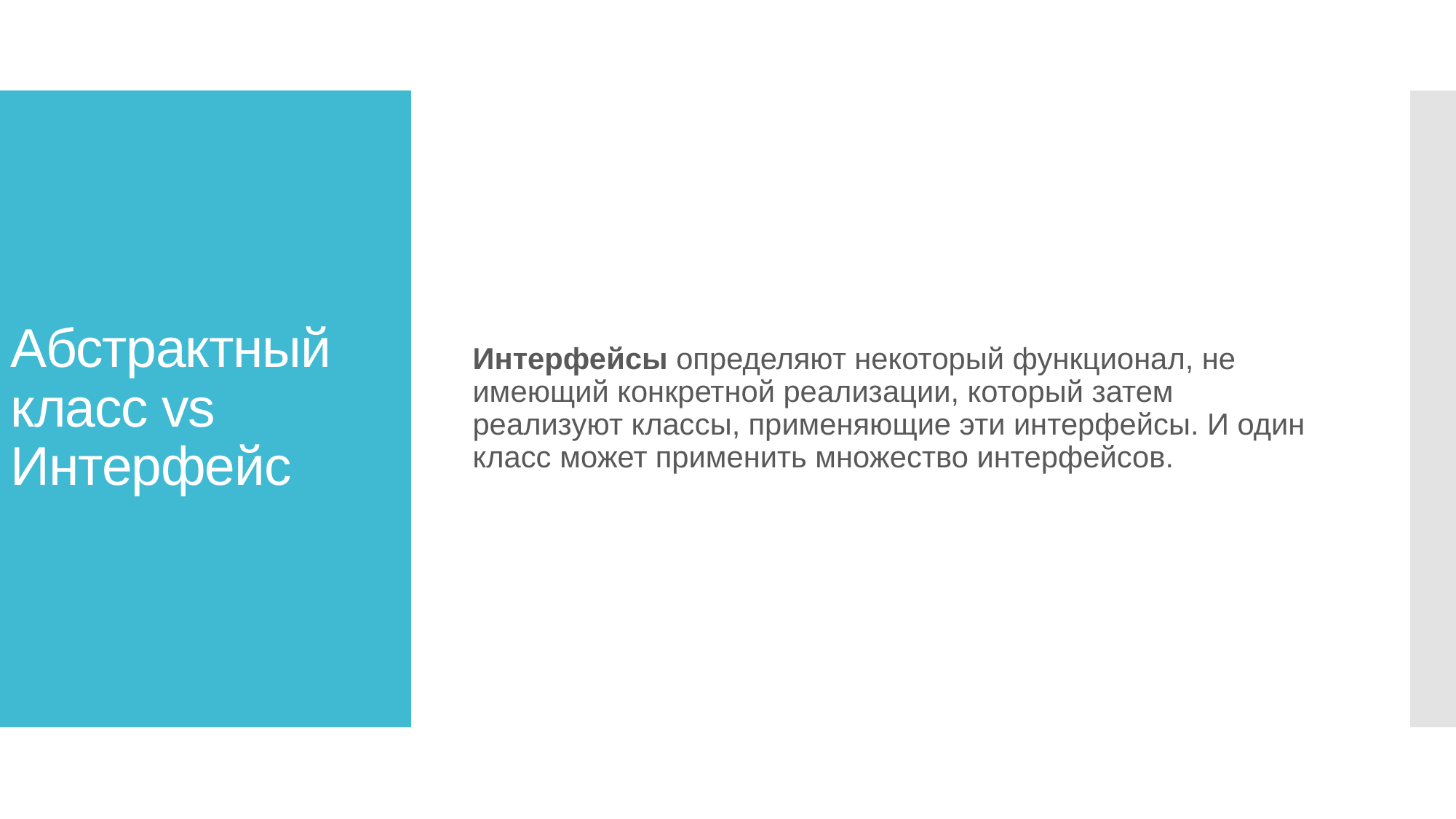

Интерфейсы определяют некоторый функционал, не имеющий конкретной реализации, который затем реализуют классы, применяющие эти интерфейсы. И один класс может применить множество интерфейсов.
Абстрактный класс vs Интерфейс